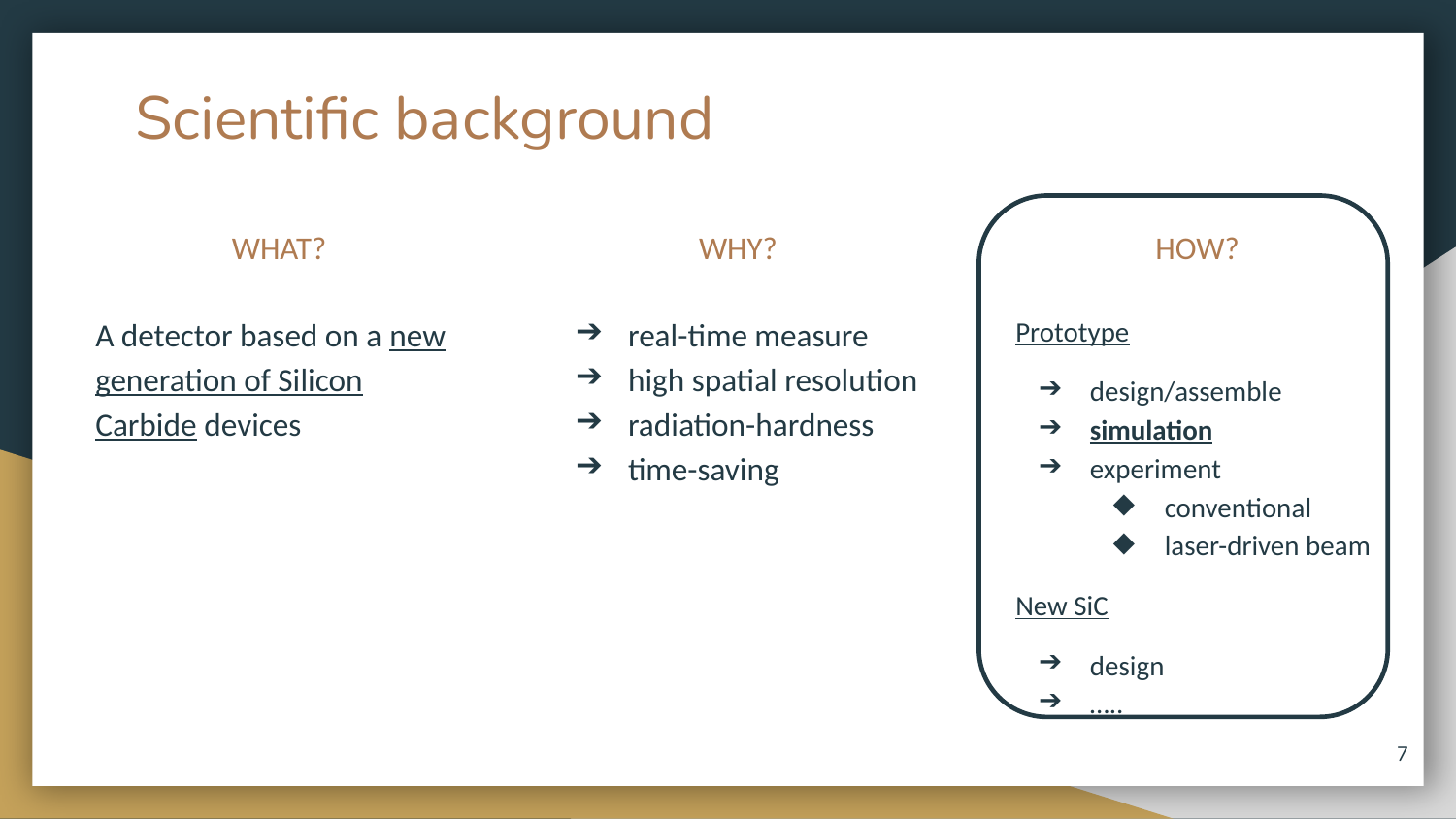

# Scientific background

WHAT?

WHY?

HOW?
A detector based on a new generation of Silicon Carbide devices
real-time measure
high spatial resolution
radiation-hardness
time-saving

Prototype
design/assemble
simulation
experiment
conventional
laser-driven beam
New SiC
design
…..

7